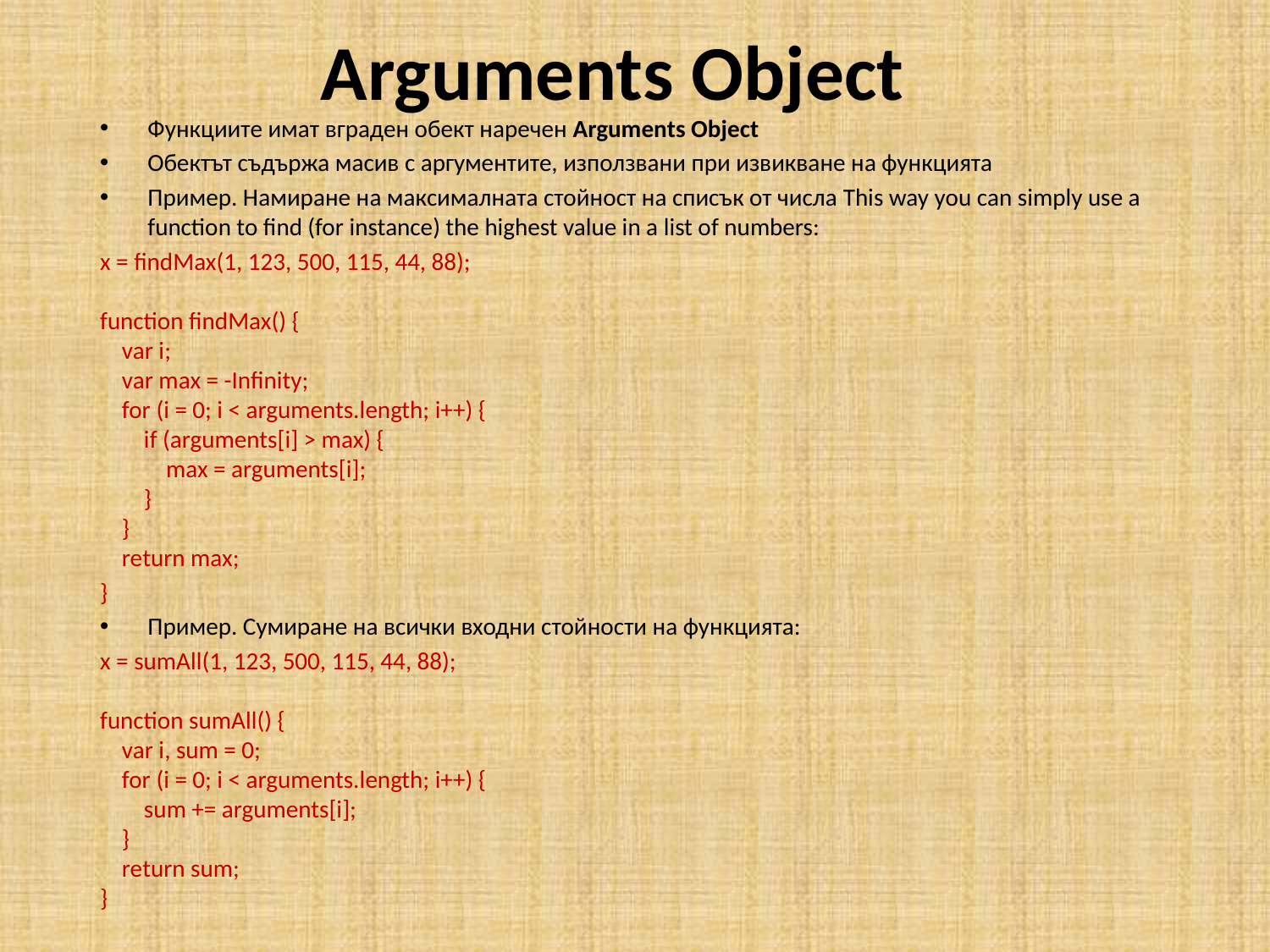

# Arguments Object
Функциите имат вграден обект наречен Arguments Object
Обектът съдържа масив с аргументите, използвани при извикване на функцията
Пример. Намиране на максималната стойност на списък от числа This way you can simply use a function to find (for instance) the highest value in a list of numbers:
x = findMax(1, 123, 500, 115, 44, 88);
function findMax() {
    var i;
    var max = -Infinity;
    for (i = 0; i < arguments.length; i++) {
        if (arguments[i] > max) {
            max = arguments[i];
        }
    }
    return max;
}
Пример. Сумиране на всички входни стойности на функцията:
x = sumAll(1, 123, 500, 115, 44, 88);
function sumAll() {
    var i, sum = 0;
    for (i = 0; i < arguments.length; i++) {
        sum += arguments[i];
    }
    return sum;
}